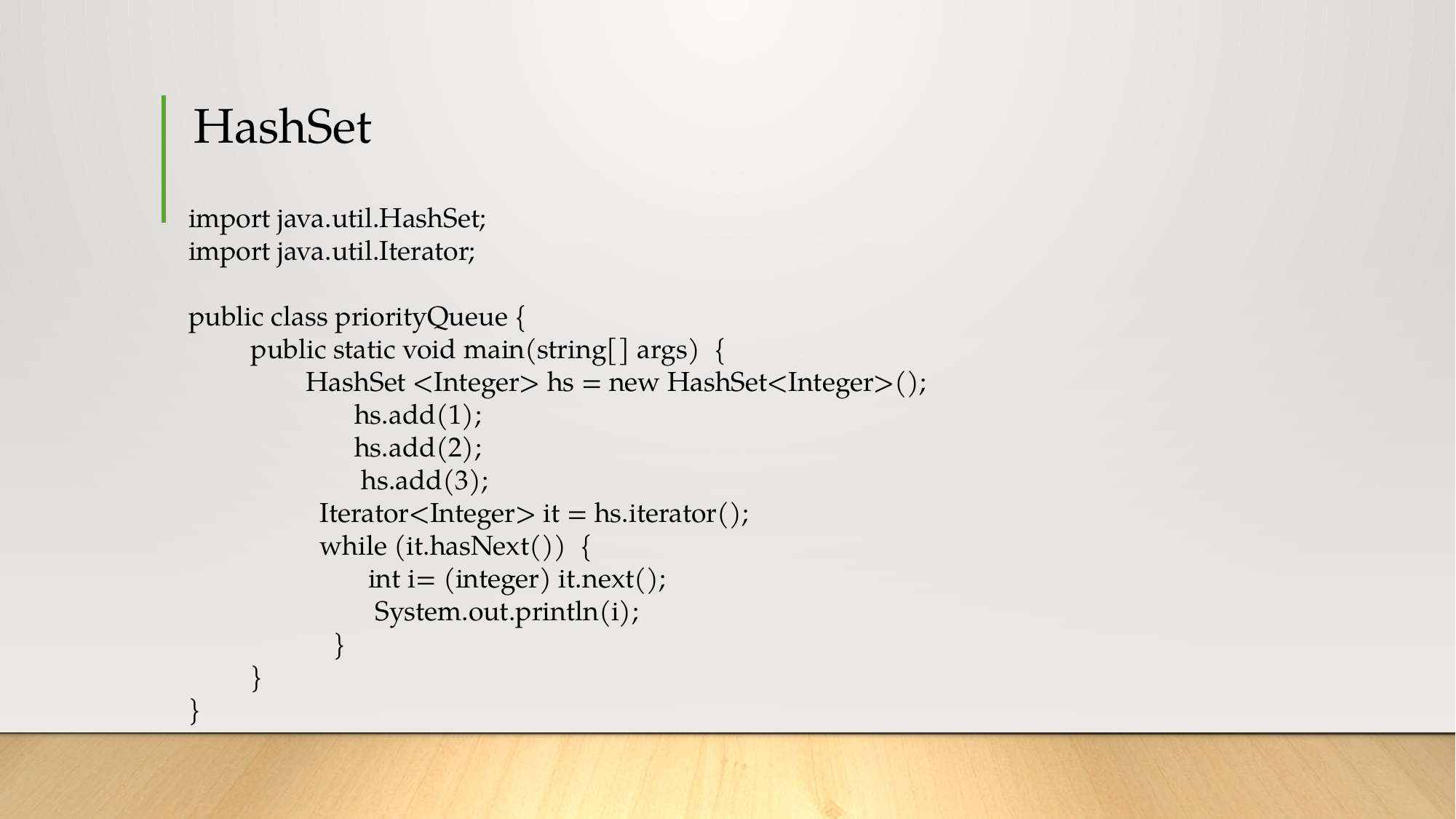

# HashSet
import java.util.HashSet;
import java.util.Iterator;

public class priorityQueue {
         public static void main(string[] args)  {
                 HashSet <Integer> hs = new HashSet<Integer>();
                        hs.add(1);
                        hs.add(2);
                         hs.add(3);
                   Iterator<Integer> it = hs.iterator();
                   while (it.hasNext())  {
                          int i= (integer) it.next();
                           System.out.println(i);
                     }
         }
}